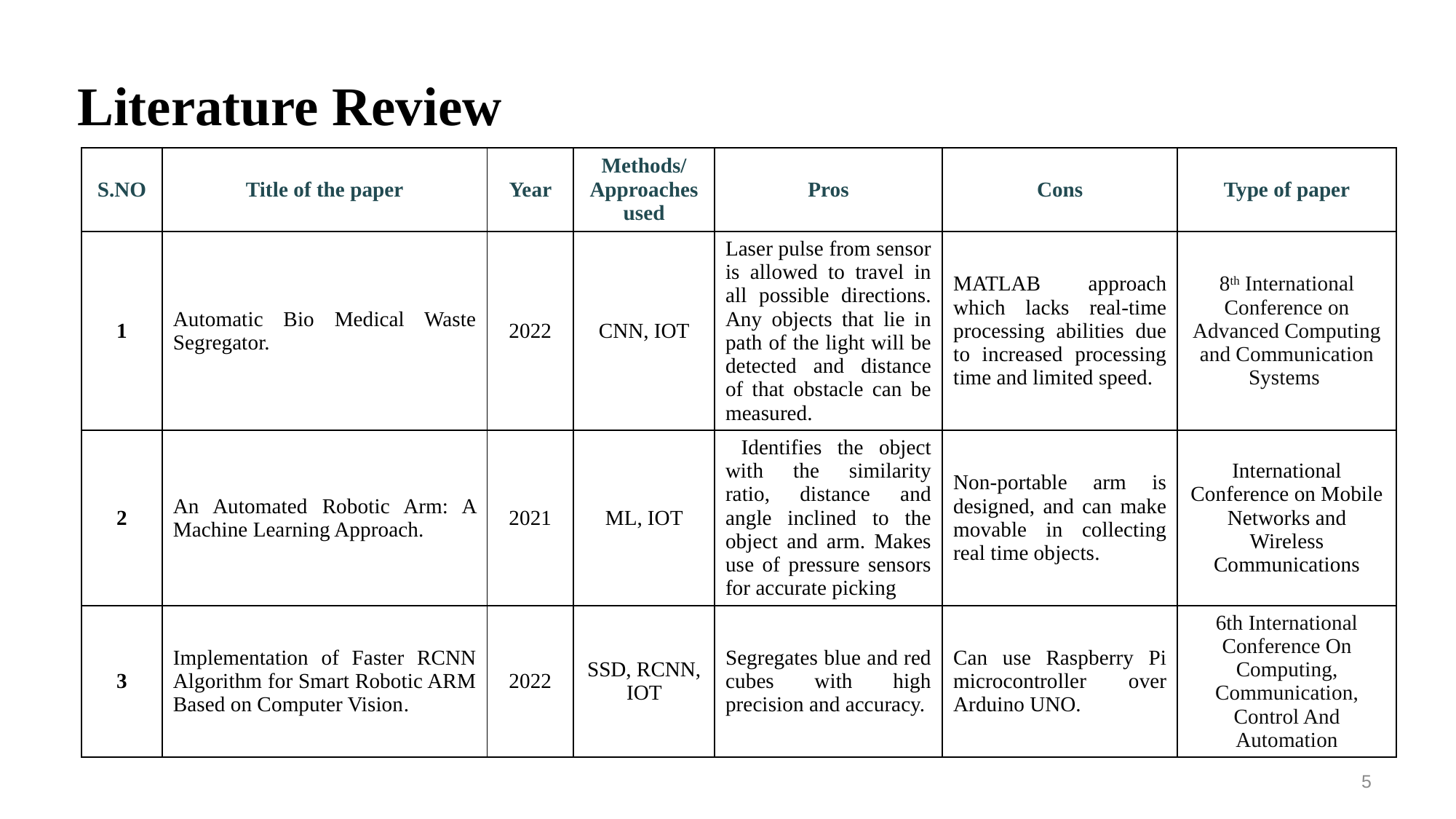

Literature Review
| S.NO | Title of the paper | Year | Methods/ Approaches used | Pros | Cons | Type of paper |
| --- | --- | --- | --- | --- | --- | --- |
| 1 | Automatic Bio Medical Waste Segregator. | 2022 | CNN, IOT | Laser pulse from sensor is allowed to travel in all possible directions. Any objects that lie in path of the light will be detected and distance of that obstacle can be measured. | MATLAB approach which lacks real-time processing abilities due to increased processing time and limited speed. | 8th International Conference on Advanced Computing and Communication Systems |
| 2 | An Automated Robotic Arm: A Machine Learning Approach. | 2021 | ML, IOT | Identifies the object with the similarity ratio, distance and angle inclined to the object and arm. Makes use of pressure sensors for accurate picking | Non-portable arm is designed, and can make movable in collecting real time objects. | International Conference on Mobile Networks and Wireless Communications |
| 3 | Implementation of Faster RCNN Algorithm for Smart Robotic ARM Based on Computer Vision. | 2022 | SSD, RCNN, IOT | Segregates blue and red cubes with high precision and accuracy. | Can use Raspberry Pi microcontroller over Arduino UNO. | 6th International Conference On Computing, Communication, Control And Automation |
5